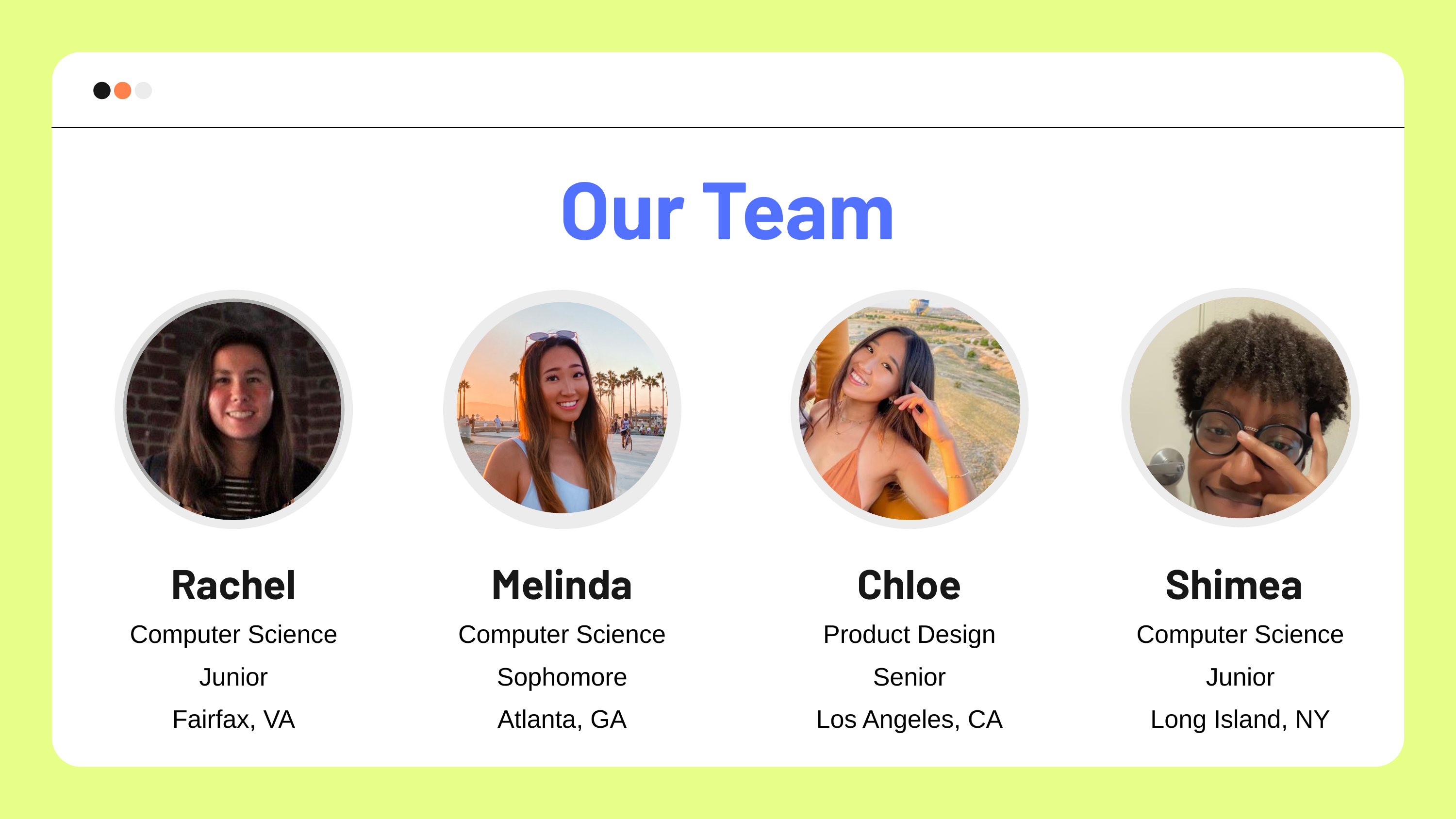

Our Team

Rachel
Melinda
Chloe
Shimea
Computer Science
Junior
Fairfax, VA
Computer Science
Sophomore
Atlanta, GA
Product Design
Senior
Los Angeles, CA
Computer Science
Junior
Long Island, NY